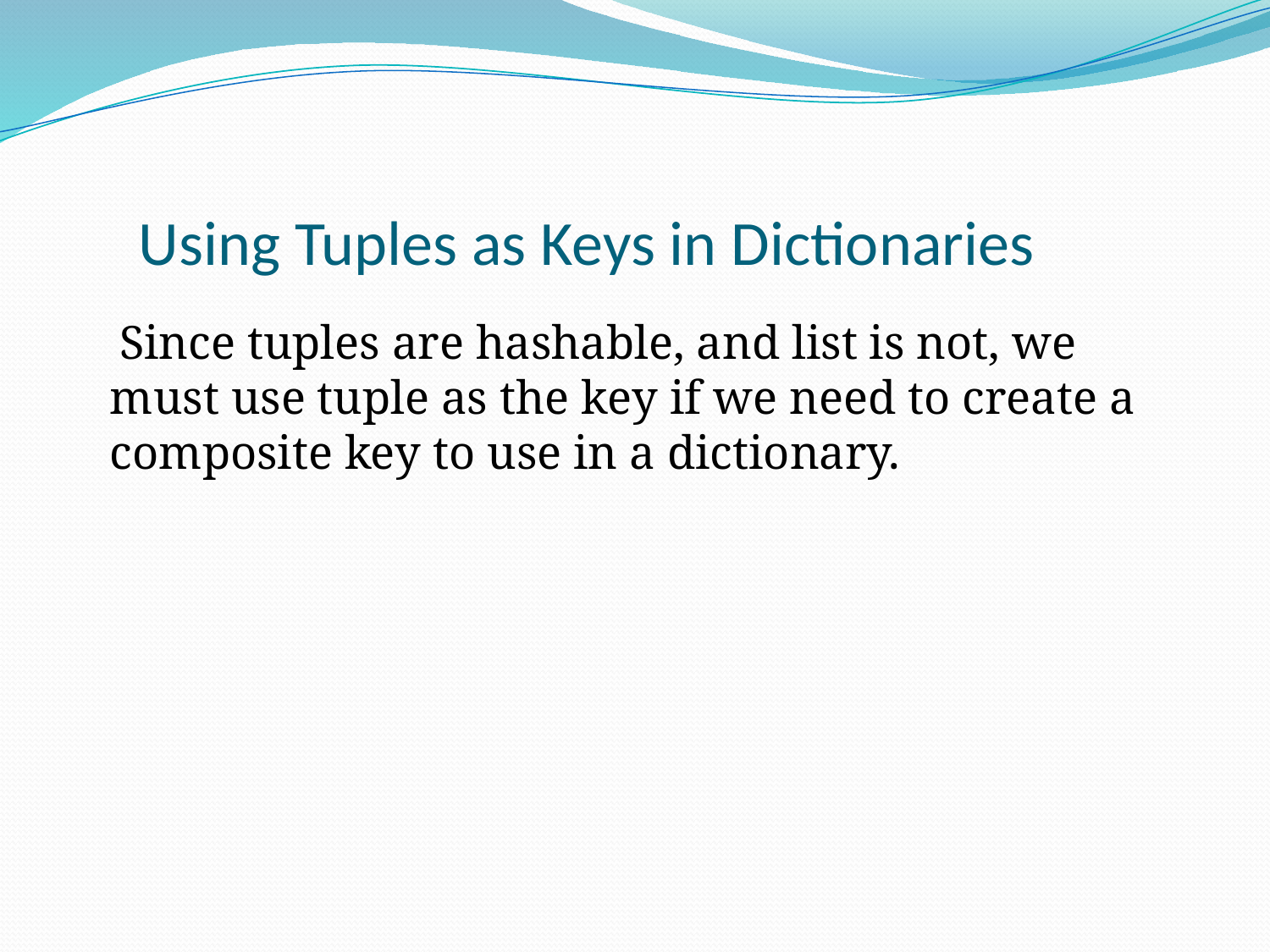

# Using Tuples as Keys in Dictionaries
    Since tuples are hashable, and list is not, we must use tuple as the key if we need to create a composite key to use in a dictionary.